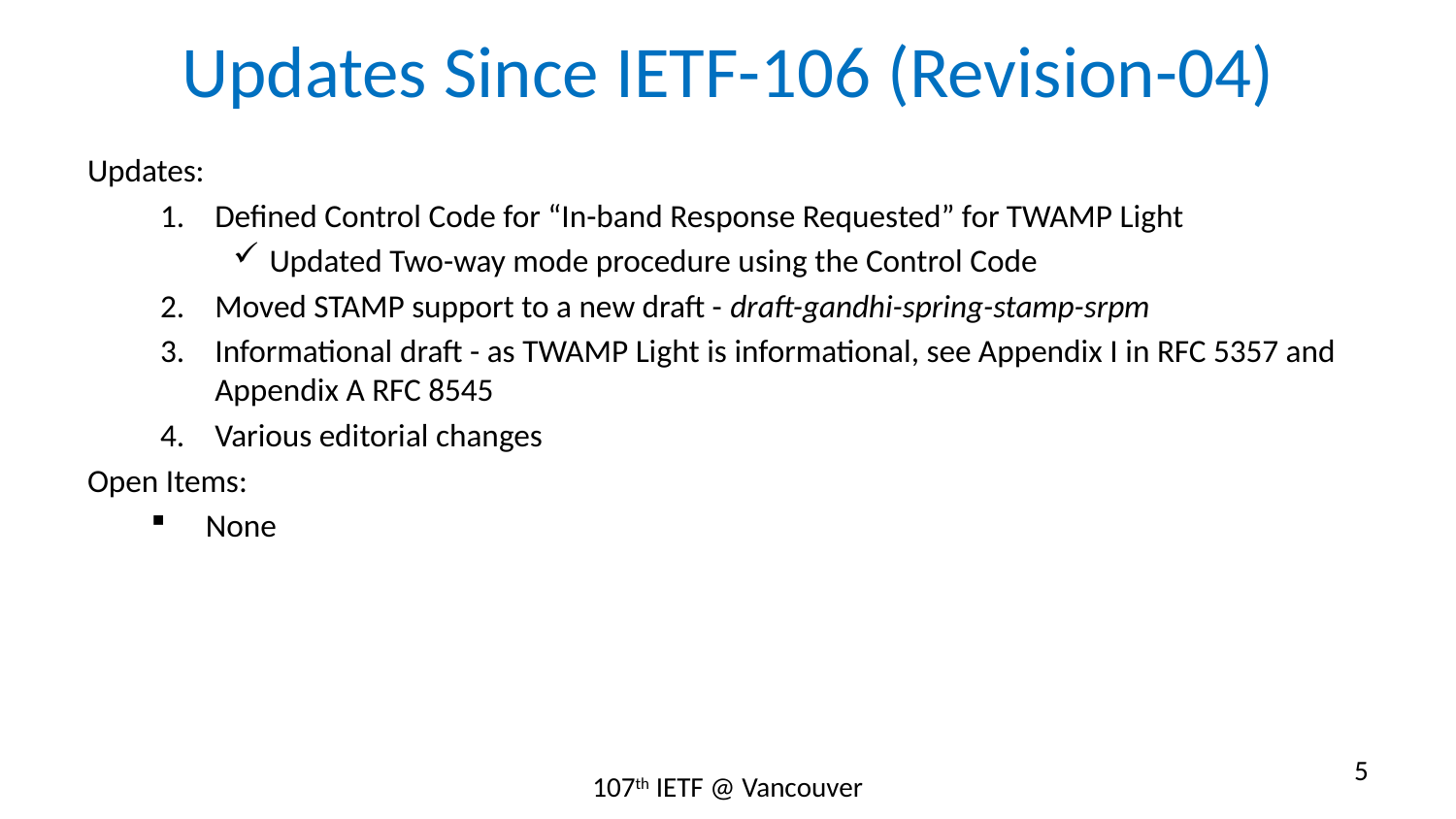

# Updates Since IETF-106 (Revision-04)
Updates:
Defined Control Code for “In-band Response Requested” for TWAMP Light
Updated Two-way mode procedure using the Control Code
Moved STAMP support to a new draft - draft-gandhi-spring-stamp-srpm
Informational draft - as TWAMP Light is informational, see Appendix I in RFC 5357 and Appendix A RFC 8545
Various editorial changes
Open Items:
None
5
107th IETF @ Vancouver